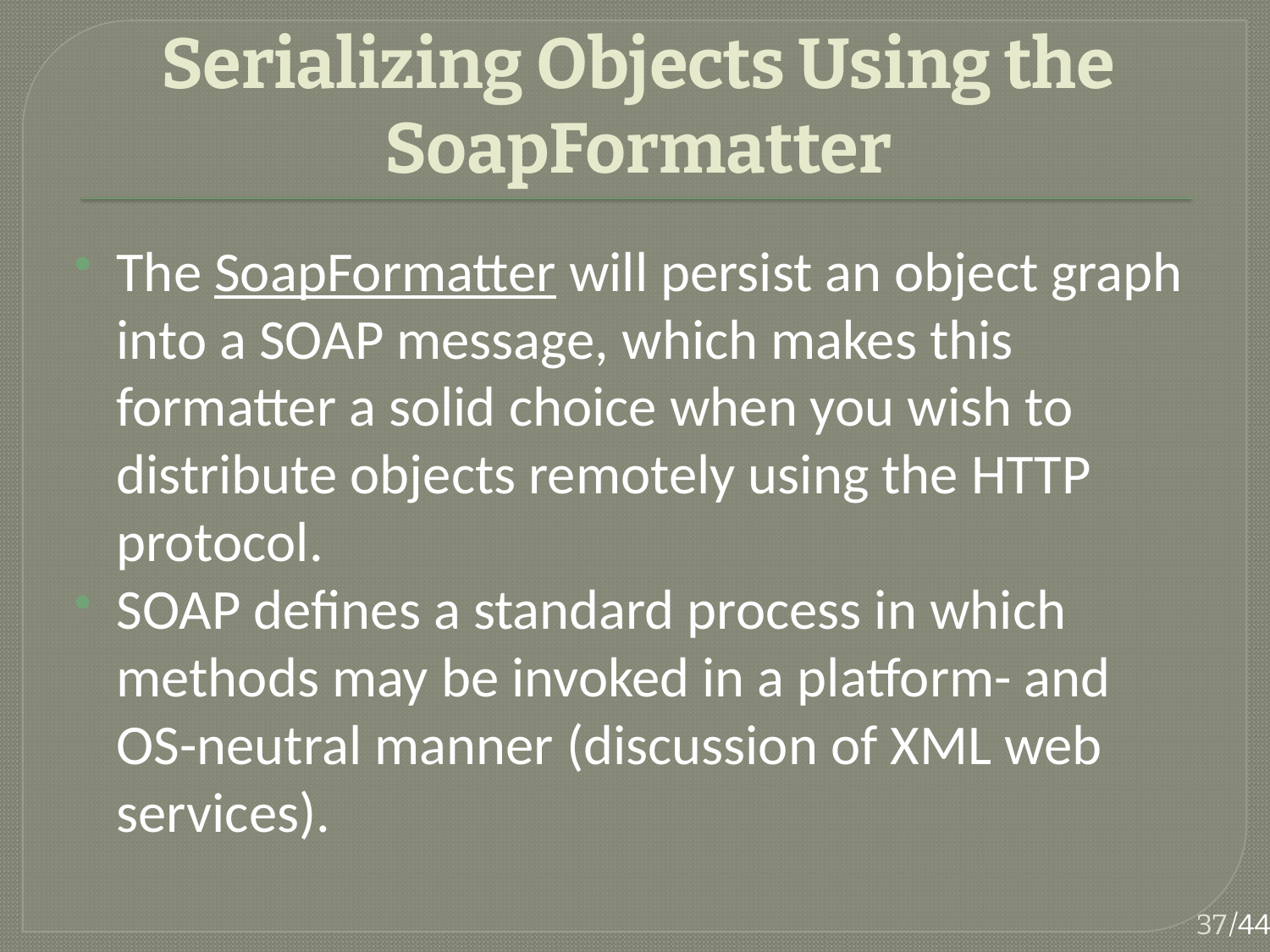

# Serializing Objects Using the SoapFormatter
The SoapFormatter will persist an object graph into a SOAP message, which makes this formatter a solid choice when you wish to distribute objects remotely using the HTTP protocol.
SOAP defines a standard process in which methods may be invoked in a platform- and OS-neutral manner (discussion of XML web services).

37